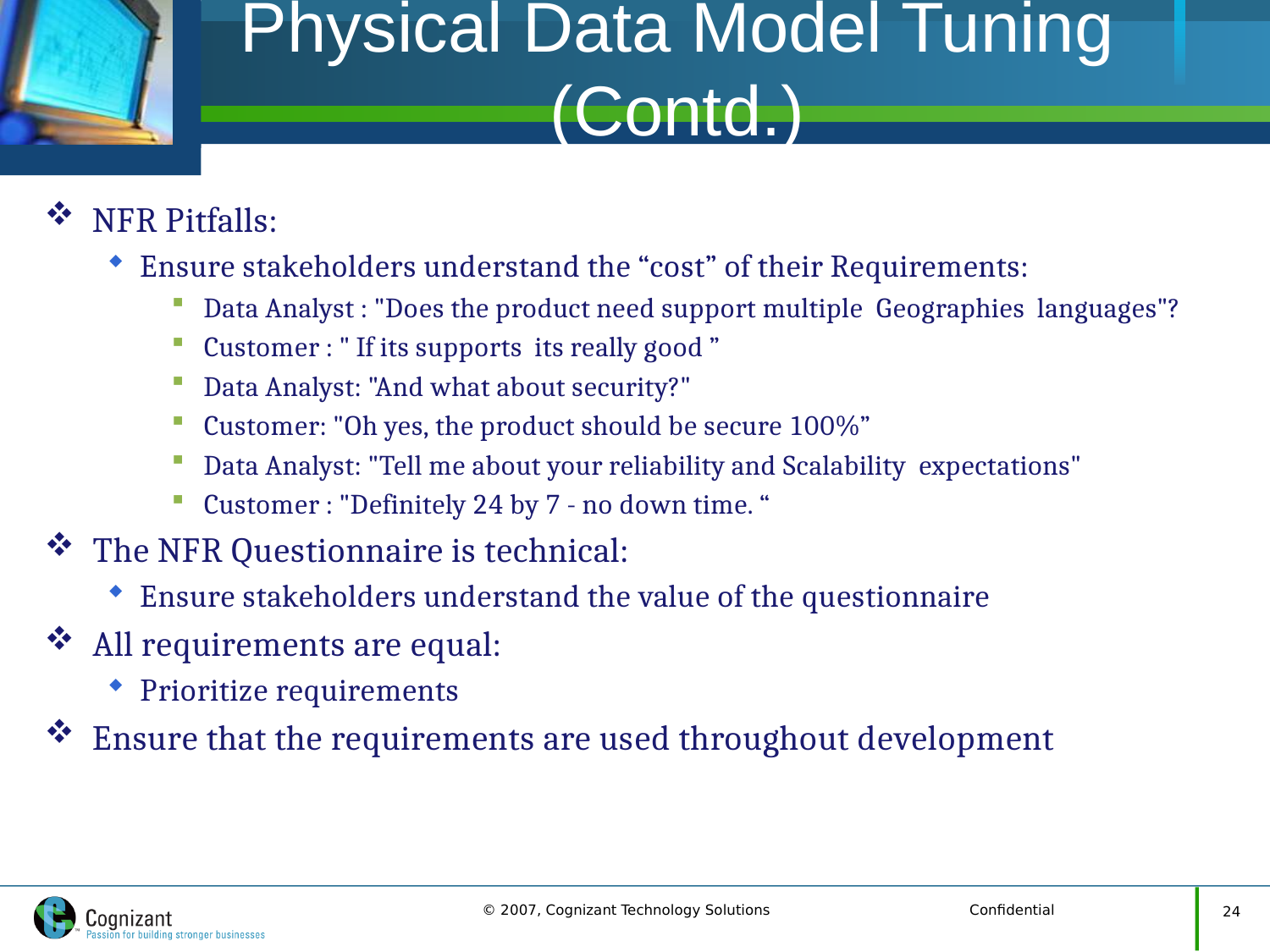

# Physical Data Model Tuning (Contd.)
NFR Pitfalls:
Ensure stakeholders understand the “cost” of their Requirements:
Data Analyst : "Does the product need support multiple  Geographies  languages"?
Customer : " If its supports  its really good ”
Data Analyst: "And what about security?"
Customer: "Oh yes, the product should be secure 100%”
Data Analyst: "Tell me about your reliability and Scalability  expectations"
Customer : "Definitely 24 by 7 - no down time. “
The NFR Questionnaire is technical:
Ensure stakeholders understand the value of the questionnaire
All requirements are equal:
Prioritize requirements
Ensure that the requirements are used throughout development
24